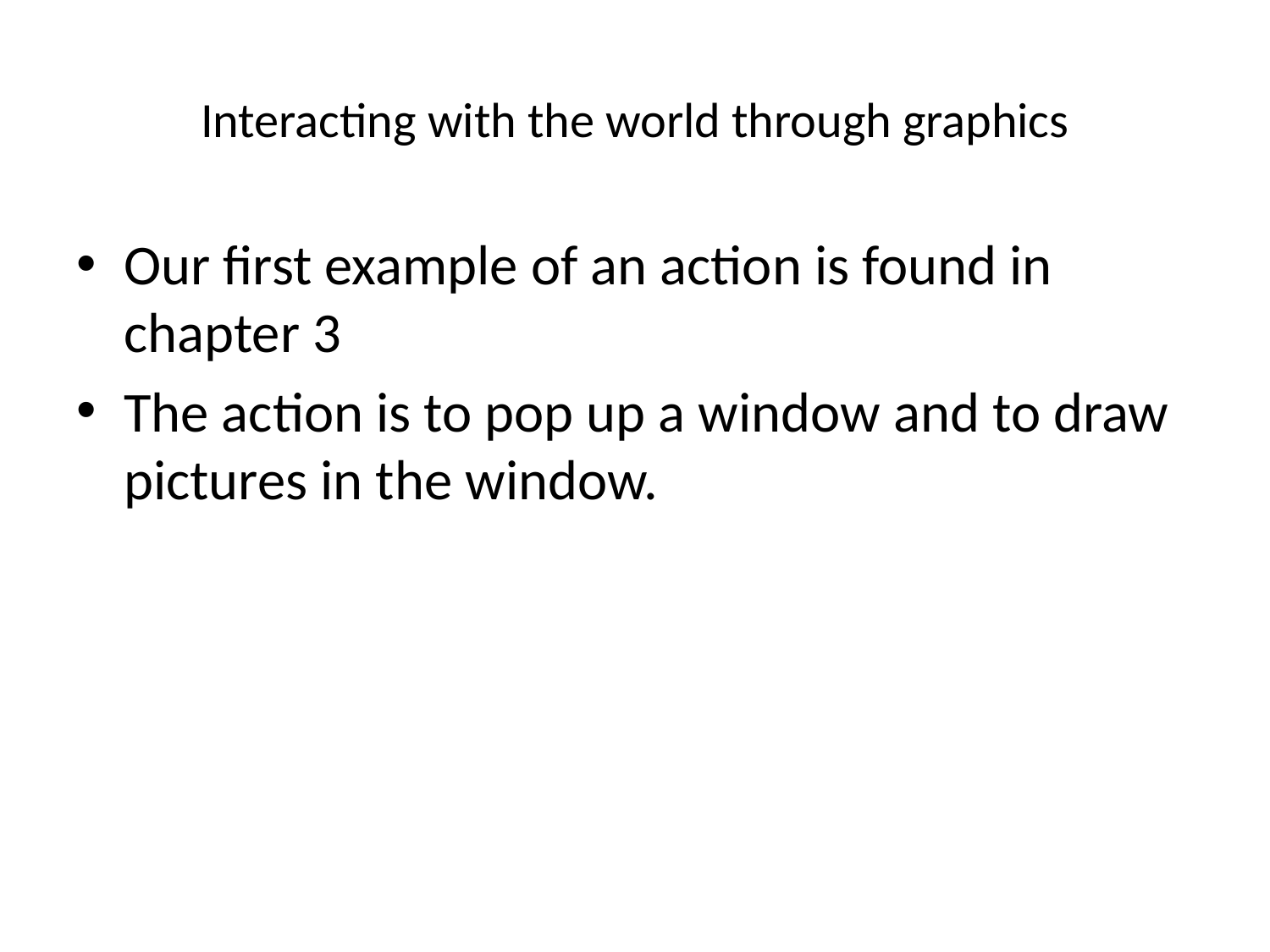

# Interacting with the world through graphics
Our first example of an action is found in chapter 3
The action is to pop up a window and to draw pictures in the window.